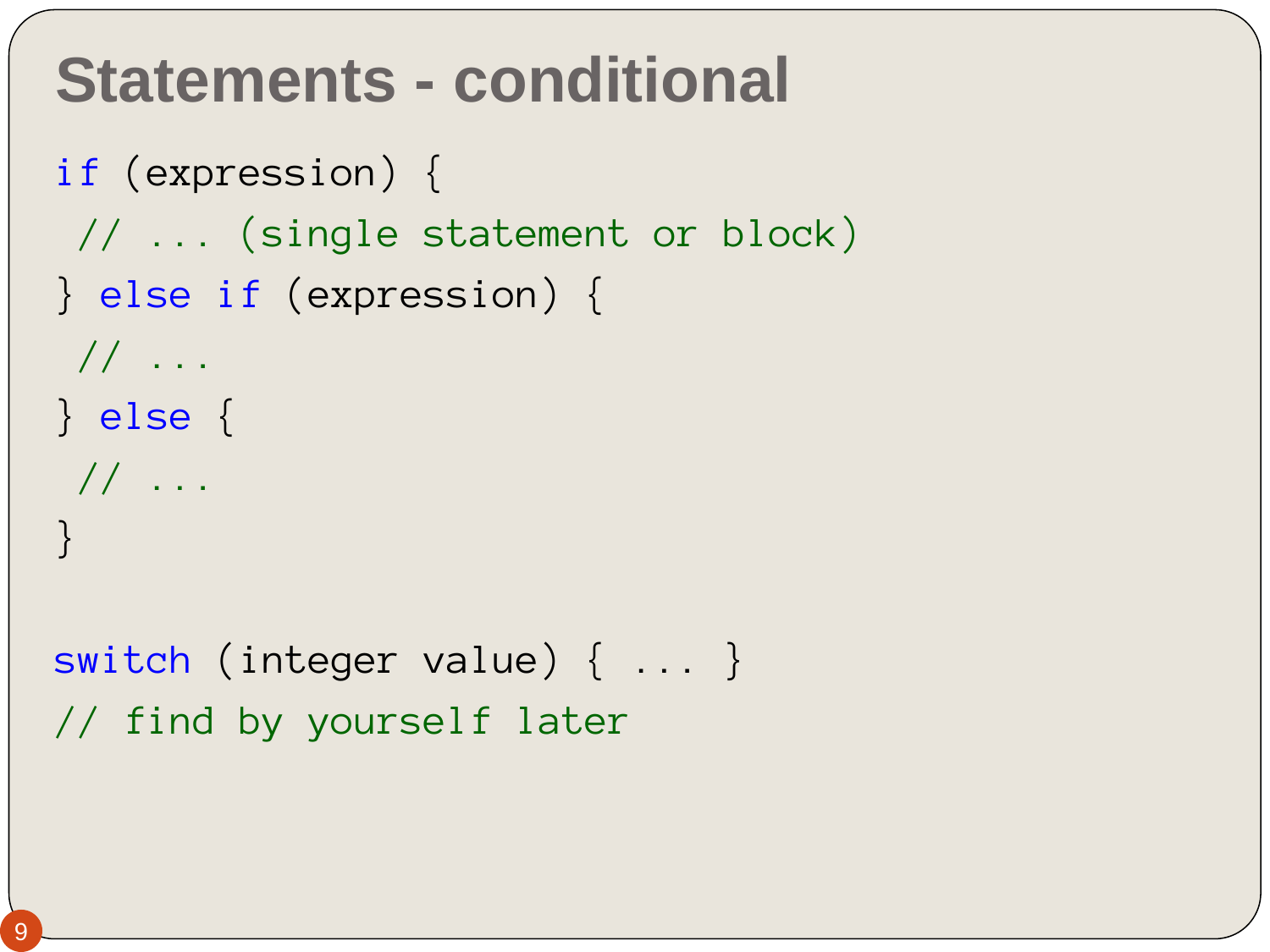

# Statements - conditional
if (expression) {
 // ... (single statement or block)
} else if (expression) {
 // ...
} else {
 // ...
}
switch (integer value) { ... }
// find by yourself later
9